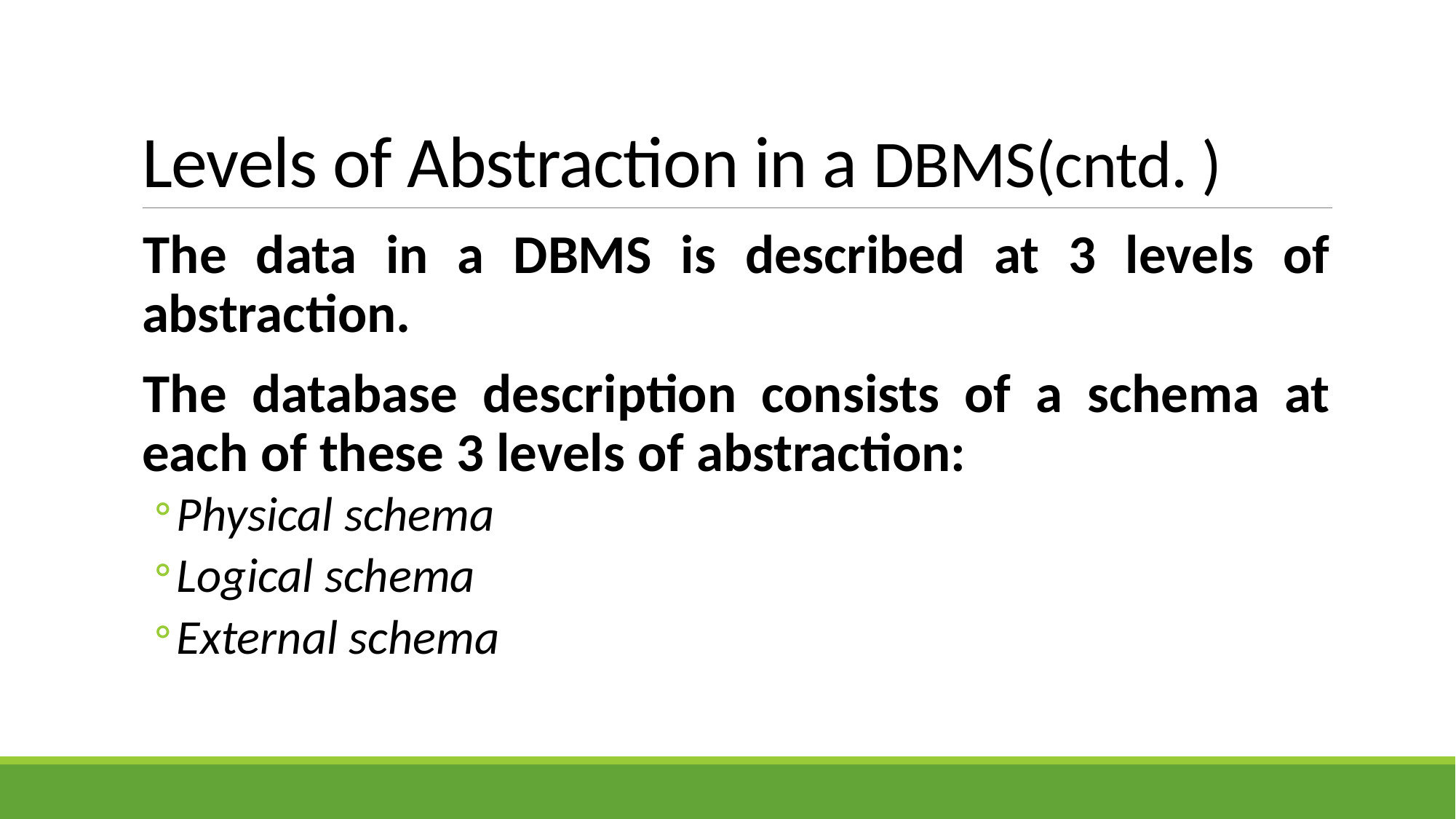

# Levels of Abstraction in a DBMS(cntd. )
The data in a DBMS is described at 3 levels of abstraction.
The database description consists of a schema at each of these 3 levels of abstraction:
Physical schema
Logical schema
External schema